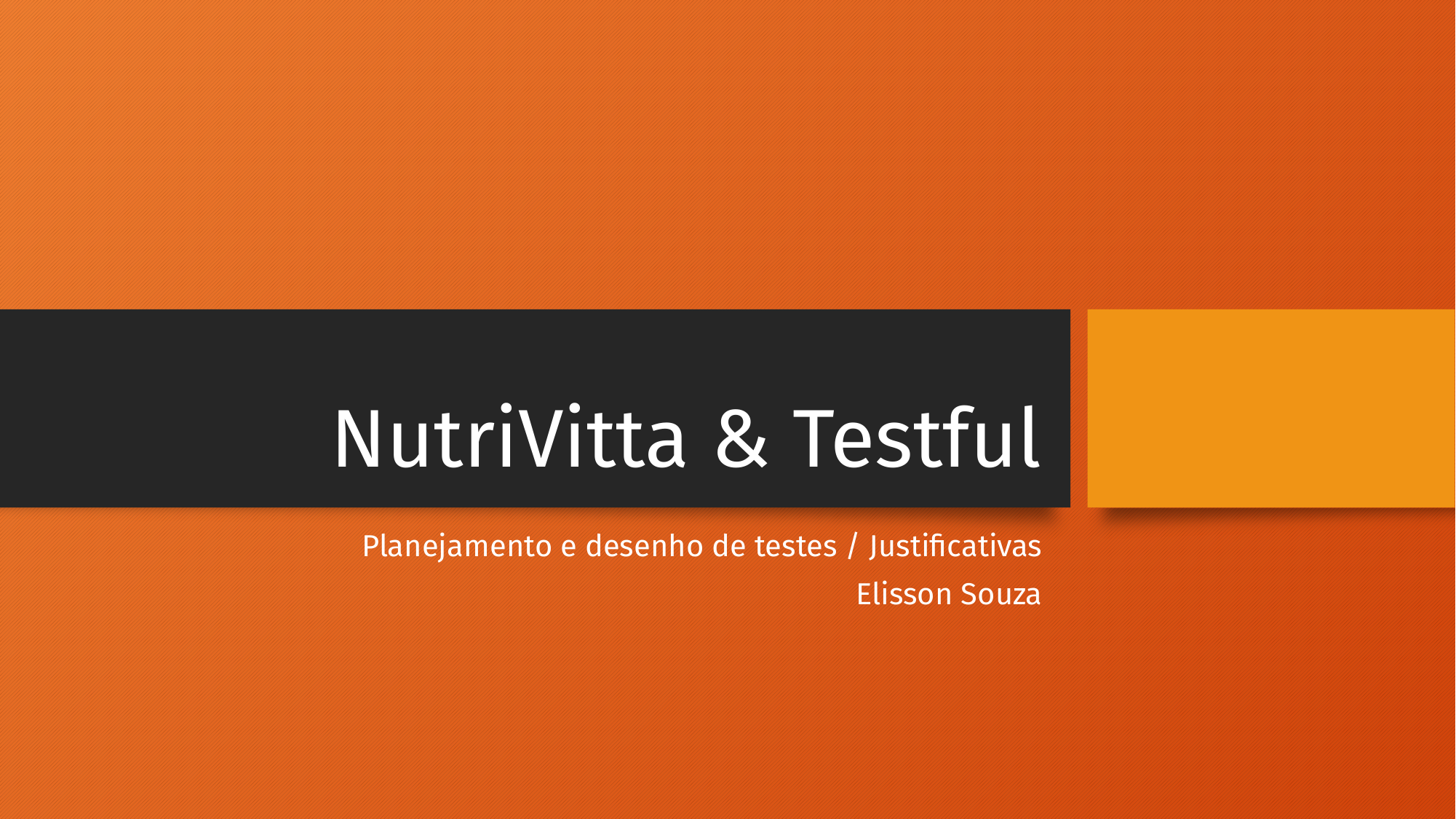

# NutriVitta & Testful
Planejamento e desenho de testes / Justificativas
Elisson Souza